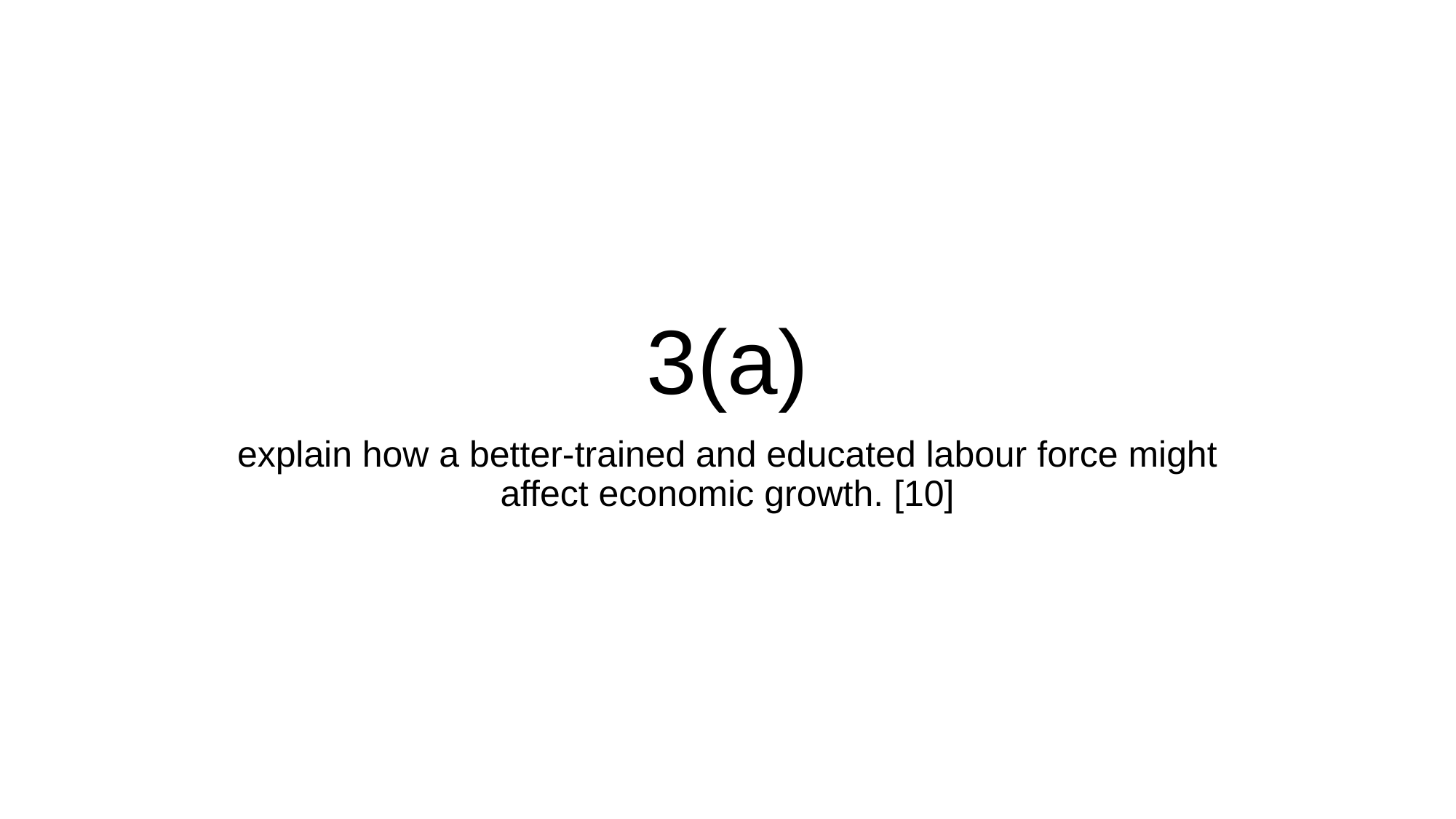

# 3(a)
explain how a better-trained and educated labour force might affect economic growth. [10]